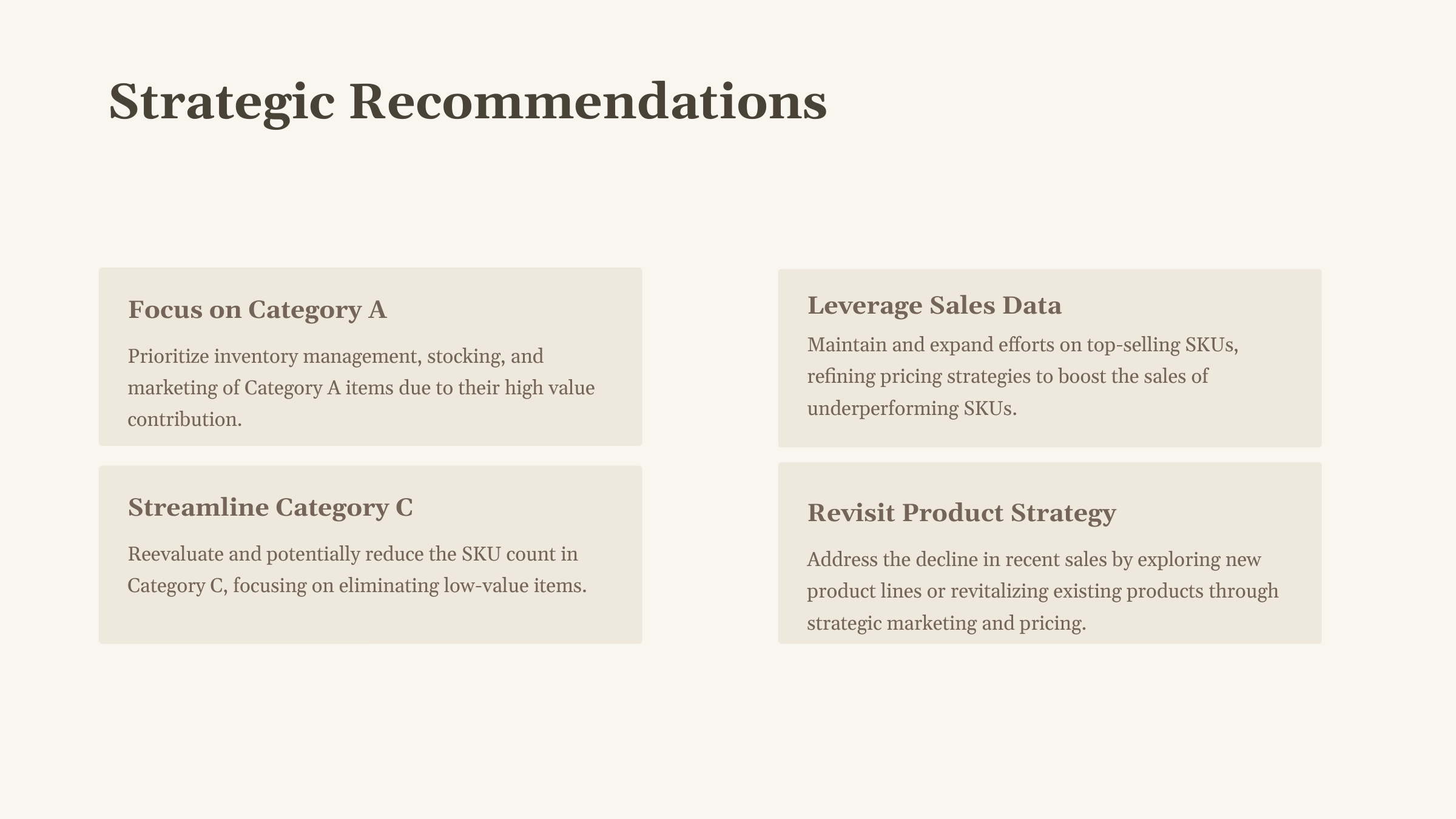

Strategic Recommendations

Leverage Sales Data
Focus on Category A
Maintain and expand efforts on top-selling SKUs, refining pricing strategies to boost the sales of underperforming SKUs.
Prioritize inventory management, stocking, and marketing of Category A items due to their high value contribution.

Streamline Category C
Revisit Product Strategy
Reevaluate and potentially reduce the SKU count in Category C, focusing on eliminating low-value items.
Address the decline in recent sales by exploring new product lines or revitalizing existing products through strategic marketing and pricing.